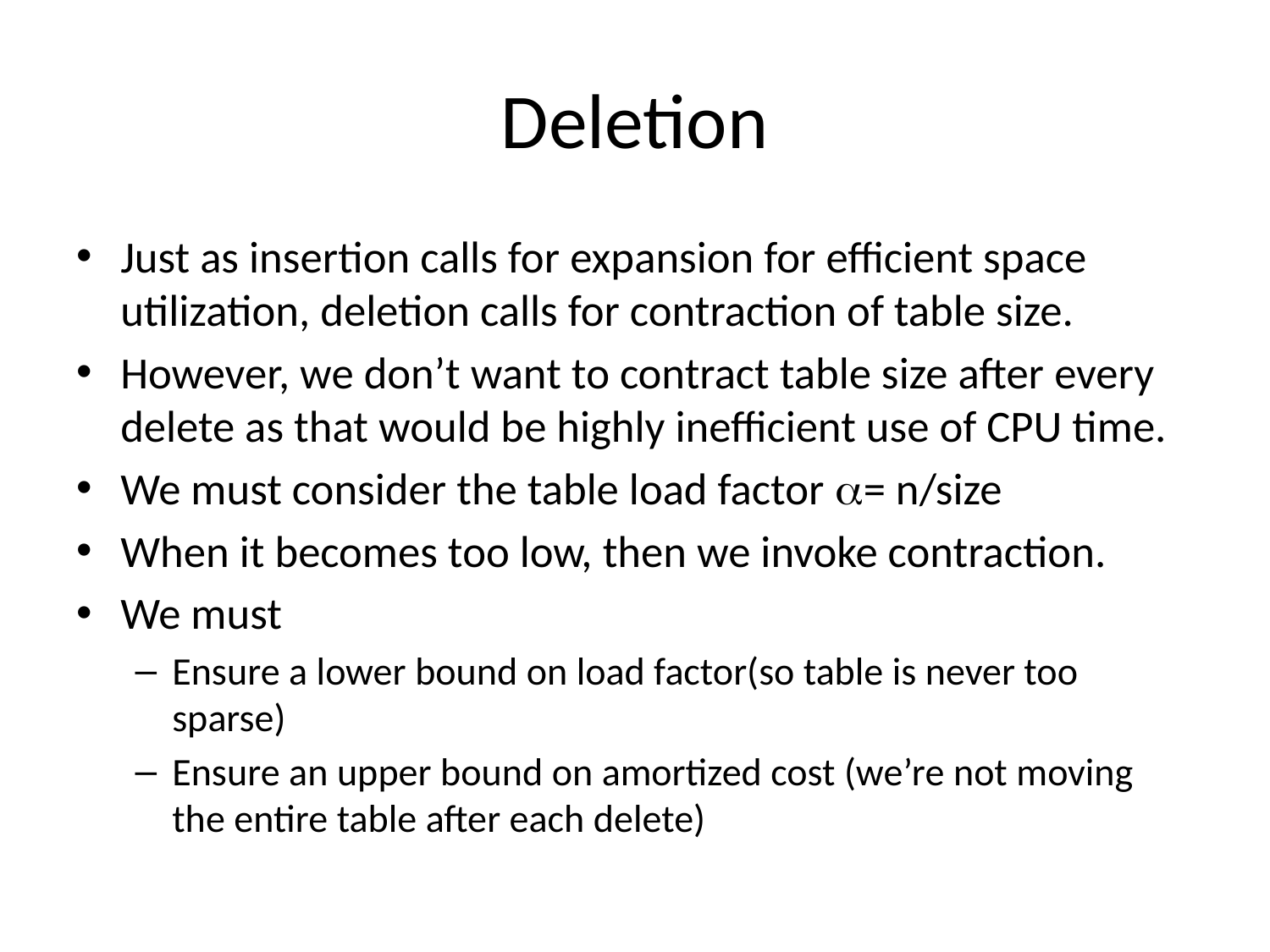

# Deletion
Just as insertion calls for expansion for efficient space utilization, deletion calls for contraction of table size.
However, we don’t want to contract table size after every delete as that would be highly inefficient use of CPU time.
We must consider the table load factor α= n/size
When it becomes too low, then we invoke contraction.
We must
Ensure a lower bound on load factor(so table is never too sparse)
Ensure an upper bound on amortized cost (we’re not moving the entire table after each delete)